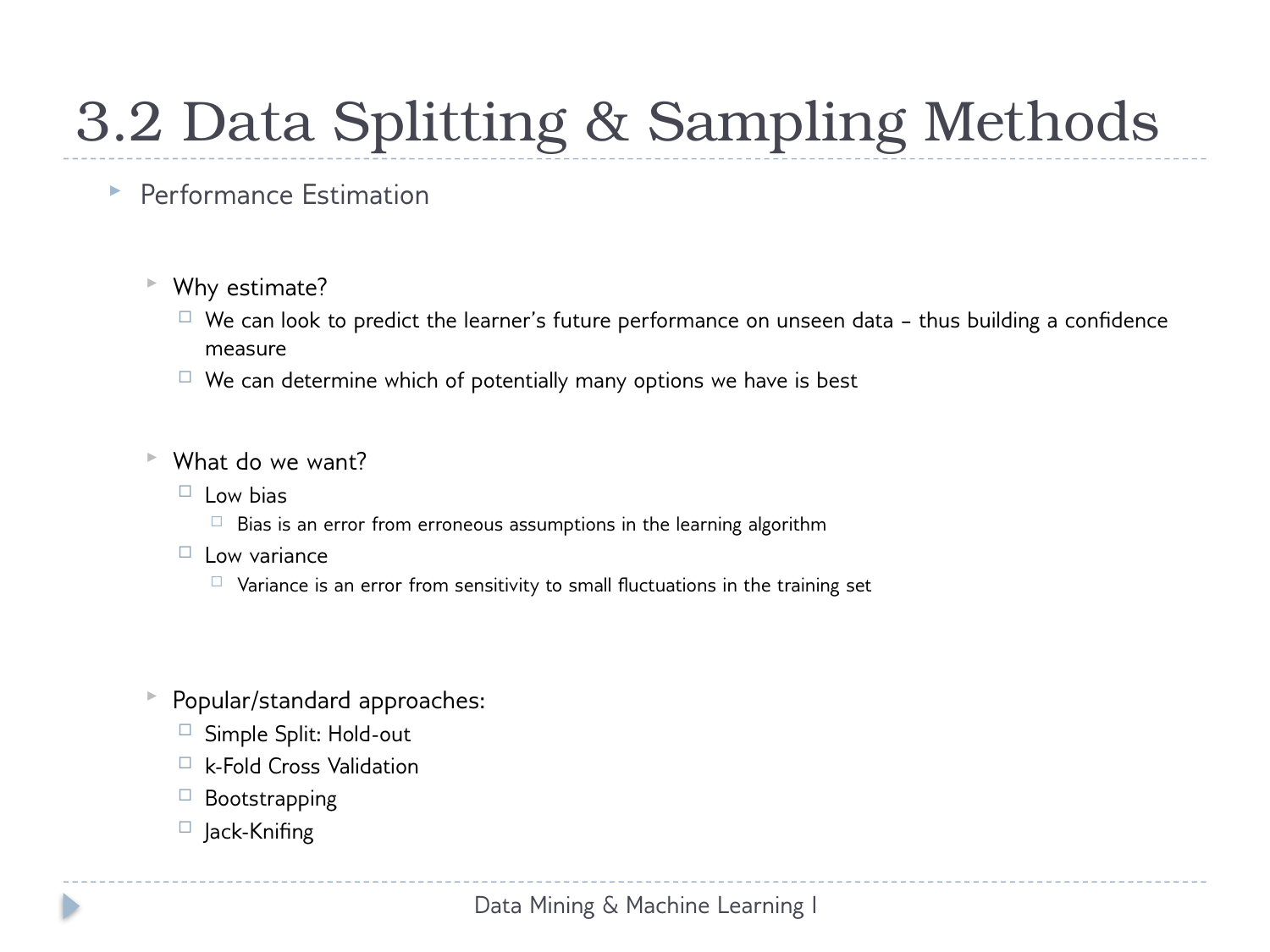

# 3.2 Data Splitting & Sampling Methods
Performance Estimation

Why estimate?
We can look to predict the learner’s future performance on unseen data – thus building a confidence measure
We can determine which of potentially many options we have is best

What do we want?
Low bias
Bias is an error from erroneous assumptions in the learning algorithm
Low variance
Variance is an error from sensitivity to small fluctuations in the training set

Popular/standard approaches:
Simple Split: Hold-out
k-Fold Cross Validation
Bootstrapping
Jack-Knifing

Data Mining & Machine Learning I